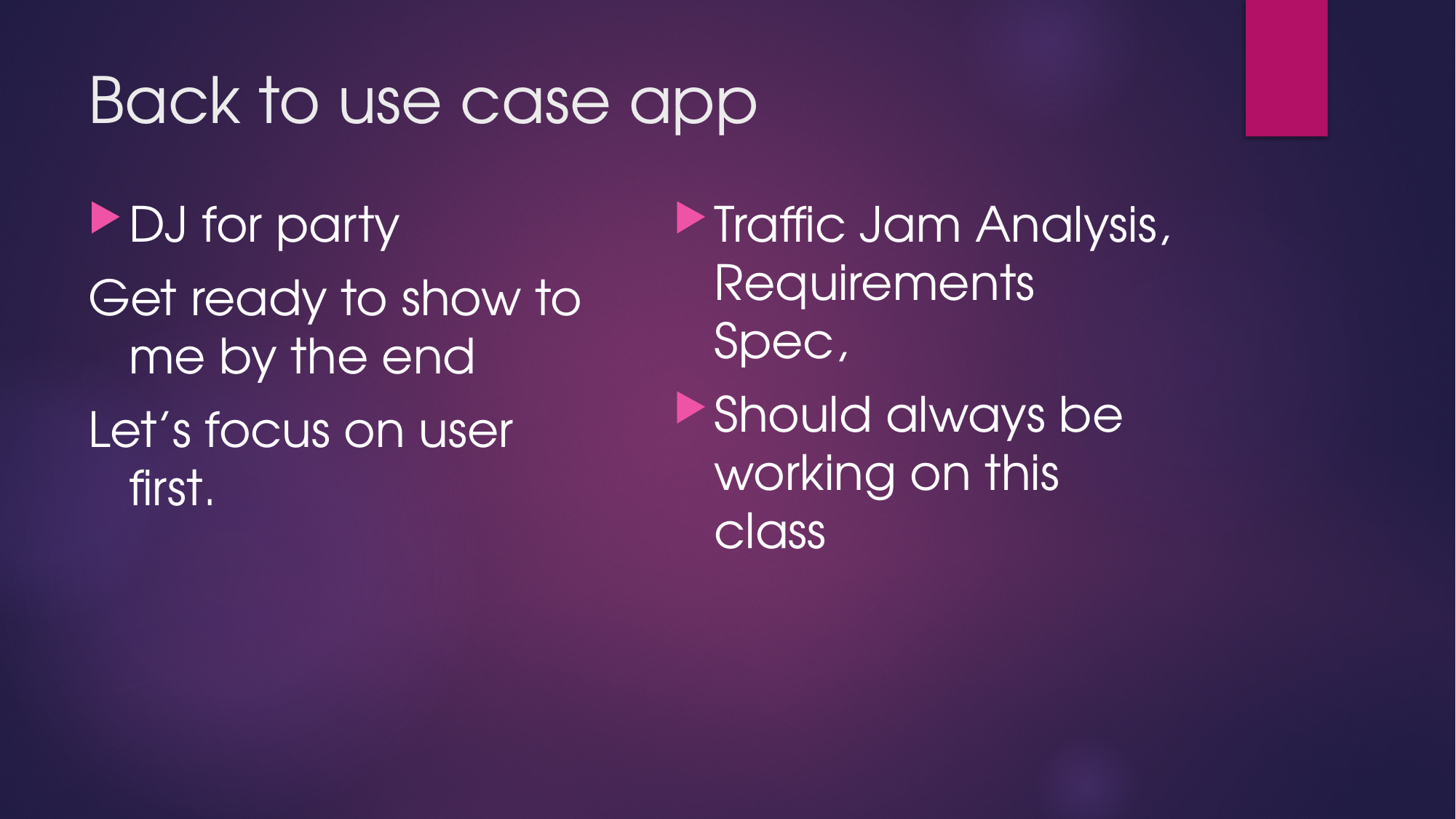

# Back to use case app
DJ for party
Get ready to show to me by the end
Let’s focus on user first.
Traffic Jam Analysis, Requirements Spec,
Should always be working on this class